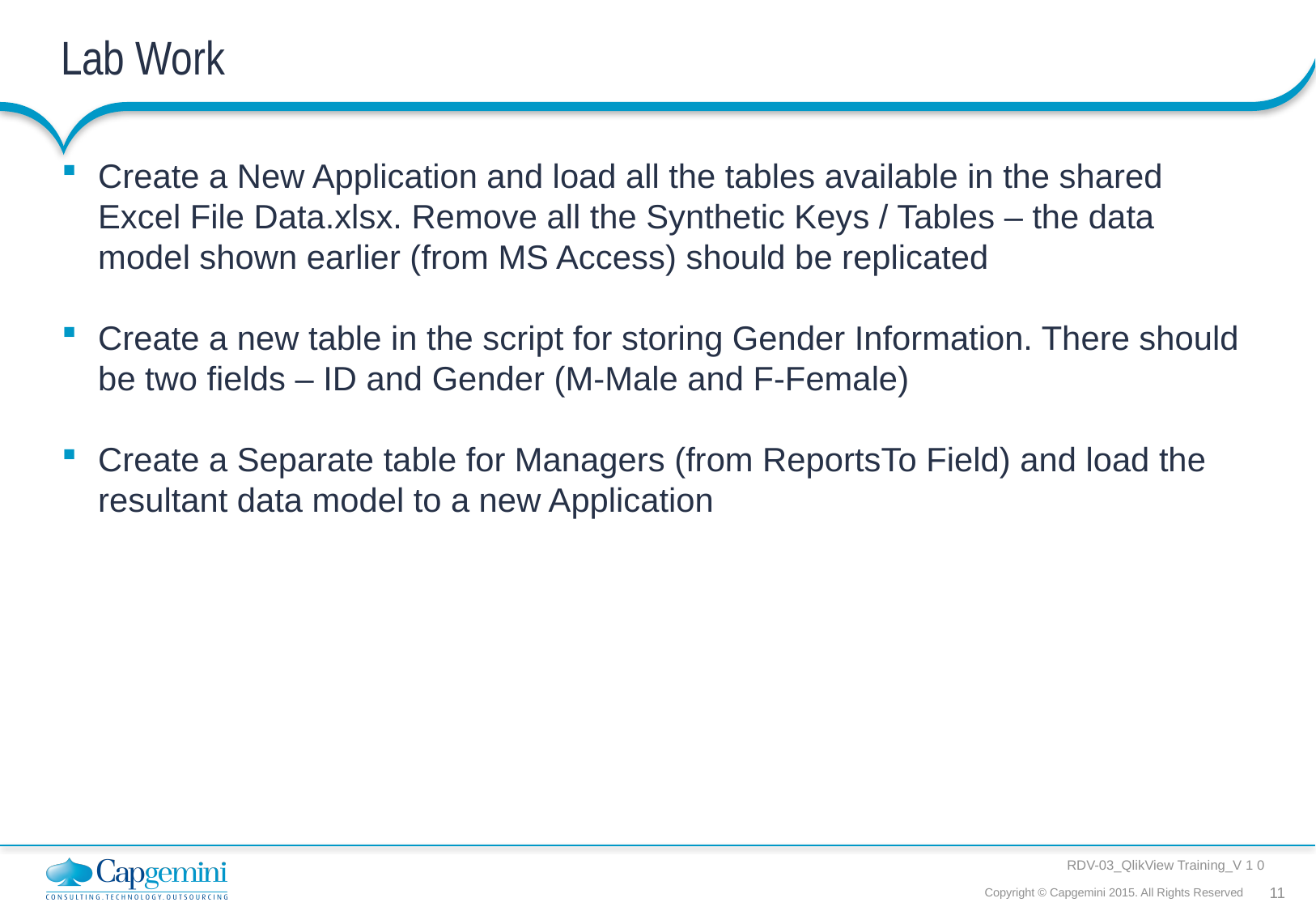

# Lab Work
Create a New Application and load all the tables available in the shared Excel File Data.xlsx. Remove all the Synthetic Keys / Tables – the data model shown earlier (from MS Access) should be replicated
Create a new table in the script for storing Gender Information. There should be two fields – ID and Gender (M-Male and F-Female)
Create a Separate table for Managers (from ReportsTo Field) and load the resultant data model to a new Application